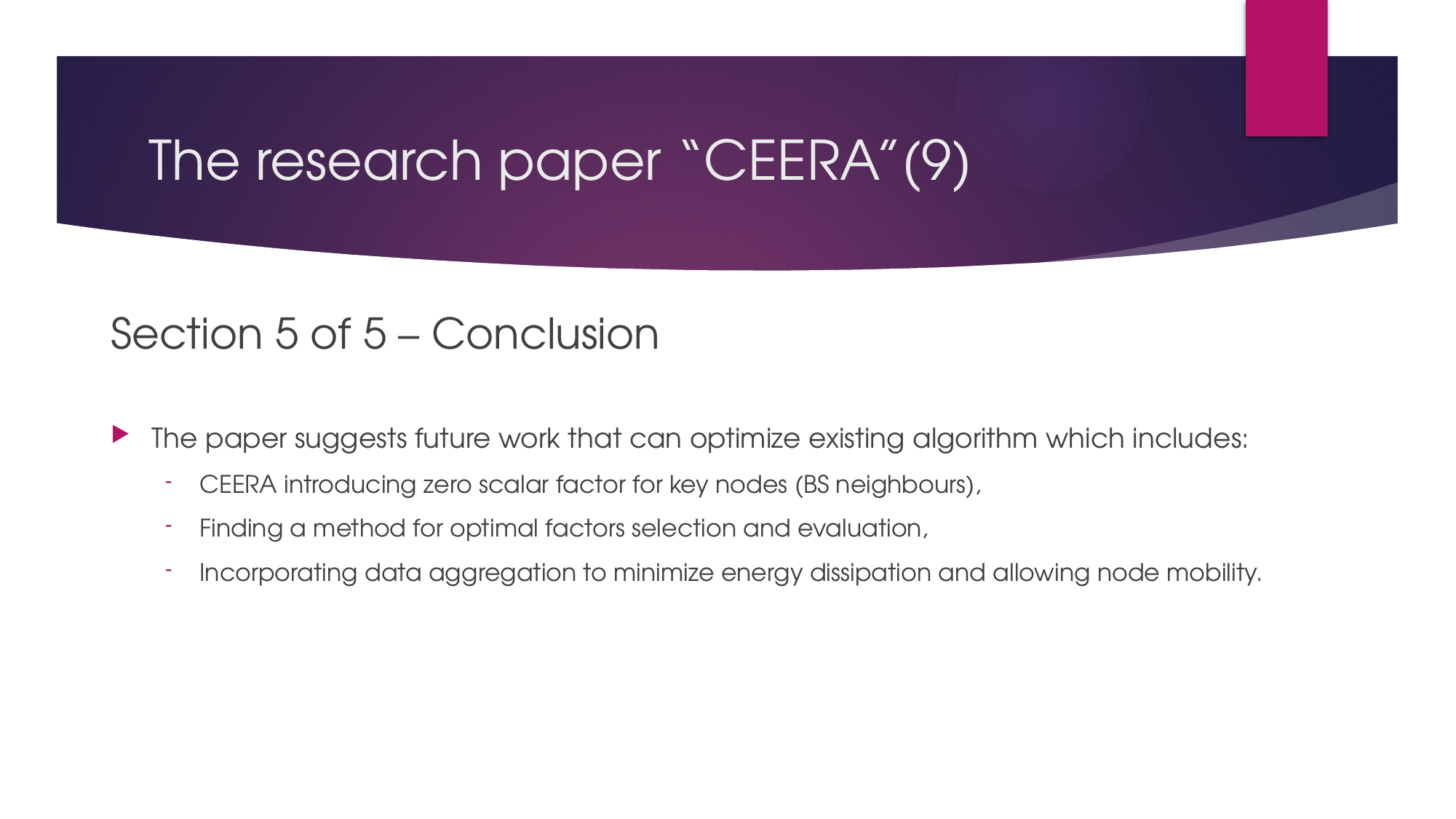

# The research paper “CEERA”(9)
Section 5 of 5 – Conclusion

The paper suggests future work that can optimize existing algorithm which includes:
CEERA introducing zero scalar factor for key nodes (BS neighbours),
Finding a method for optimal factors selection and evaluation,
Incorporating data aggregation to minimize energy dissipation and allowing node mobility.